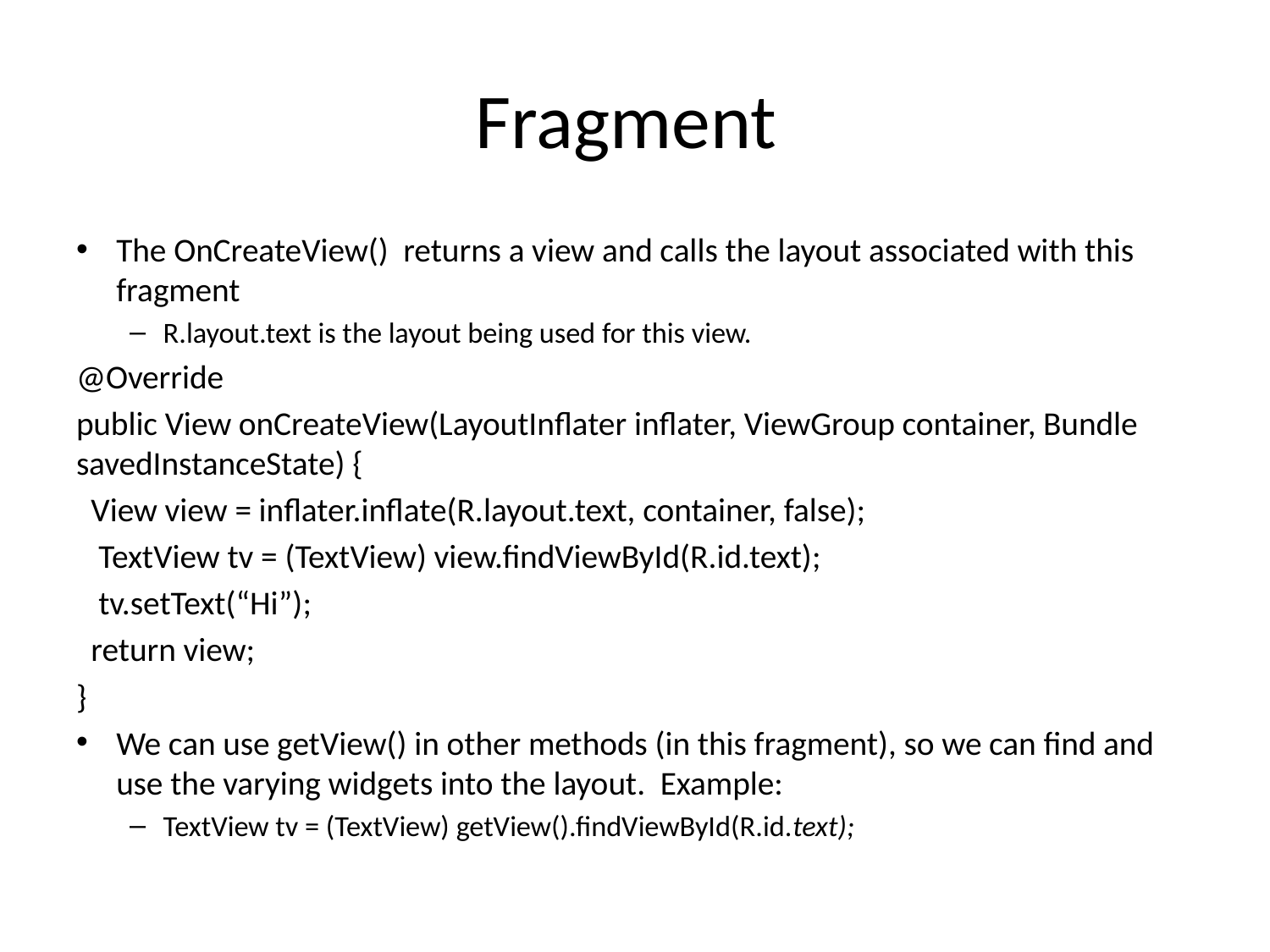

# Fragment
The OnCreateView()  returns a view and calls the layout associated with this fragment
R.layout.text is the layout being used for this view.
@Override
public View onCreateView(LayoutInflater inflater, ViewGroup container, Bundle savedInstanceState) {
  View view = inflater.inflate(R.layout.text, container, false);
   TextView tv = (TextView) view.findViewById(R.id.text);
   tv.setText(“Hi”);
  return view;
}
We can use getView() in other methods (in this fragment), so we can find and use the varying widgets into the layout.  Example:
TextView tv = (TextView) getView().findViewById(R.id.text);